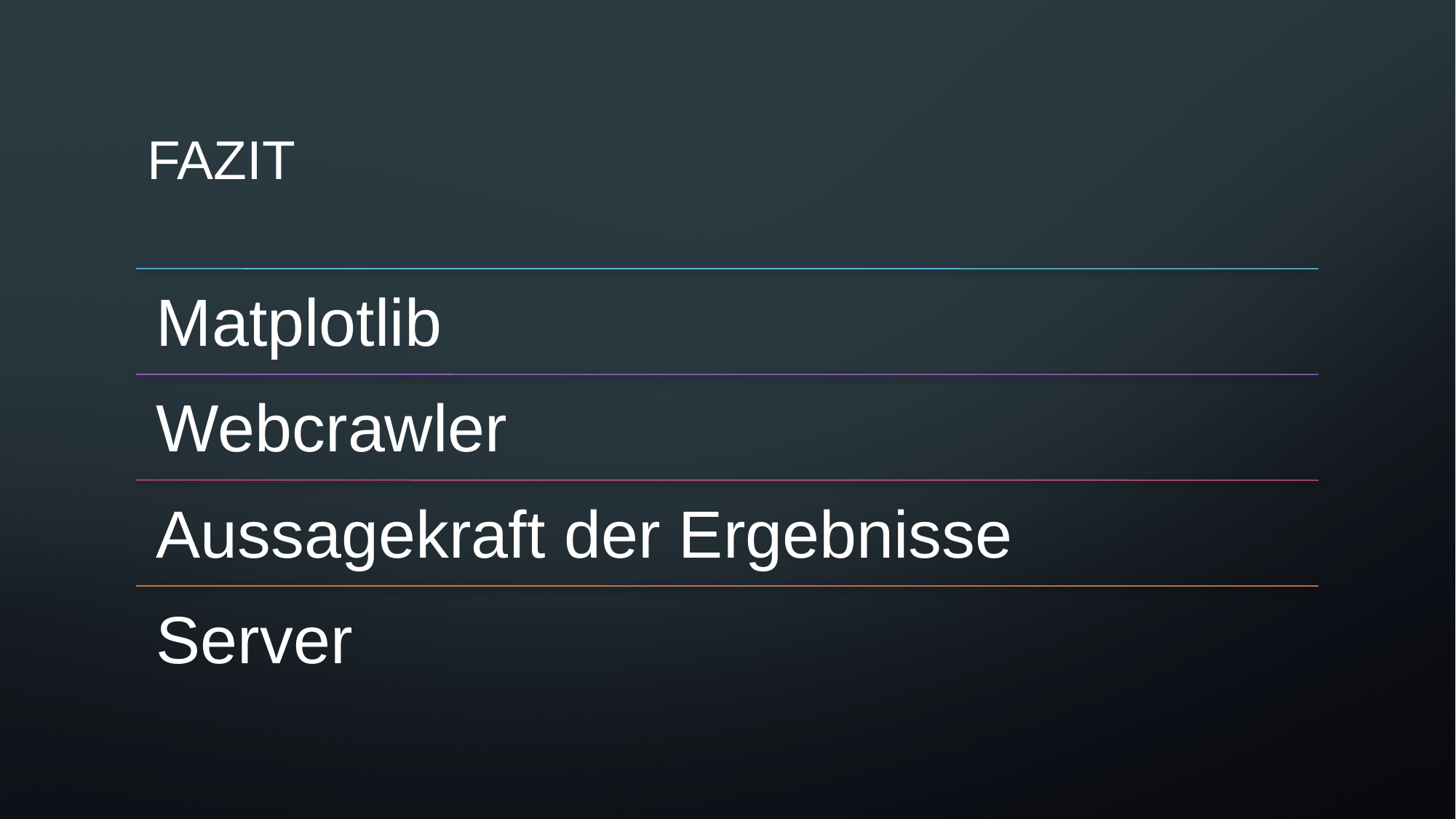

# Fazit
Matplotlib
Webcrawler
Aussagekraft der Ergebnisse
Server